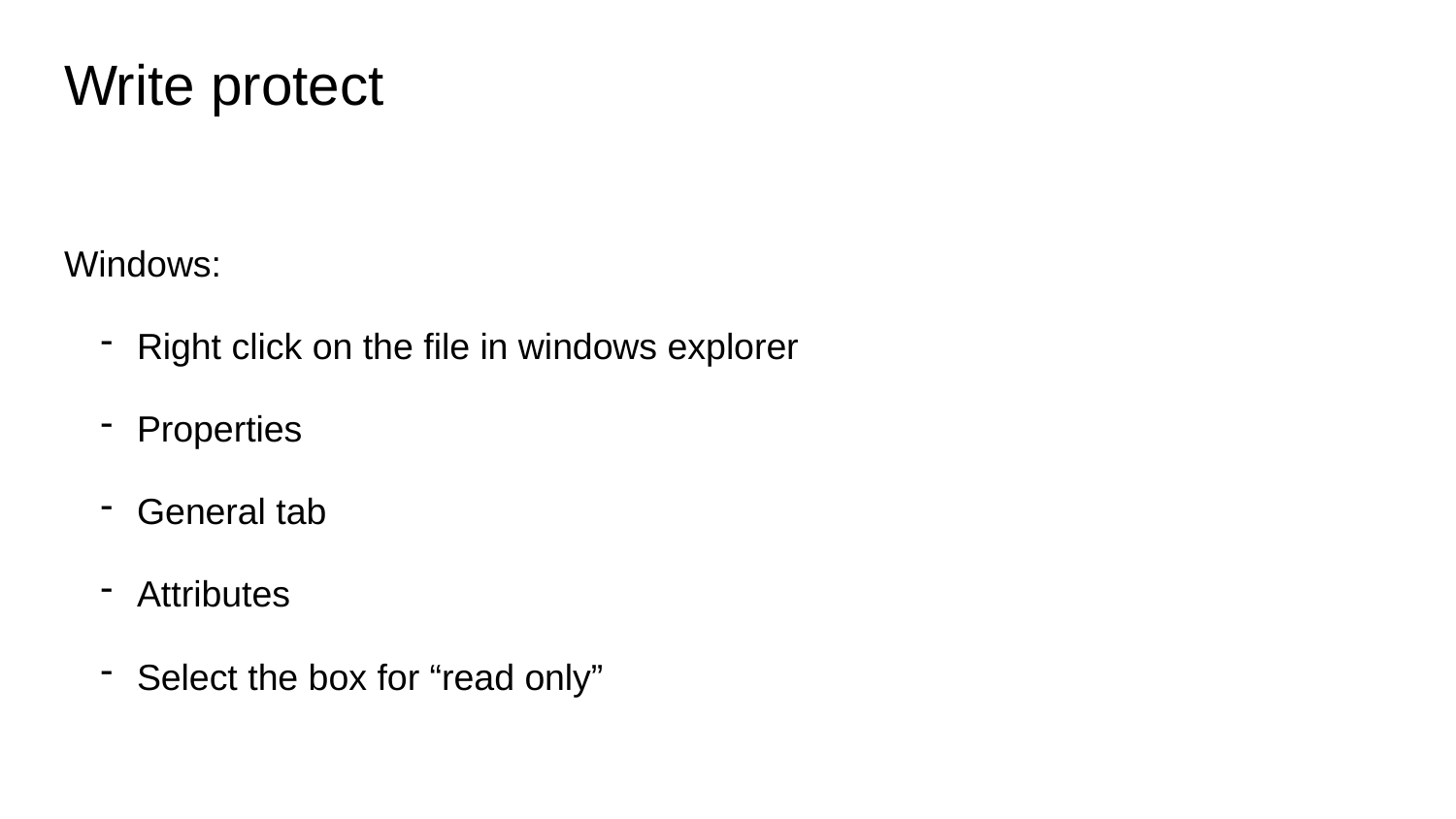

# Write protect
Windows:
Right click on the file in windows explorer
Properties
General tab
Attributes
Select the box for “read only”